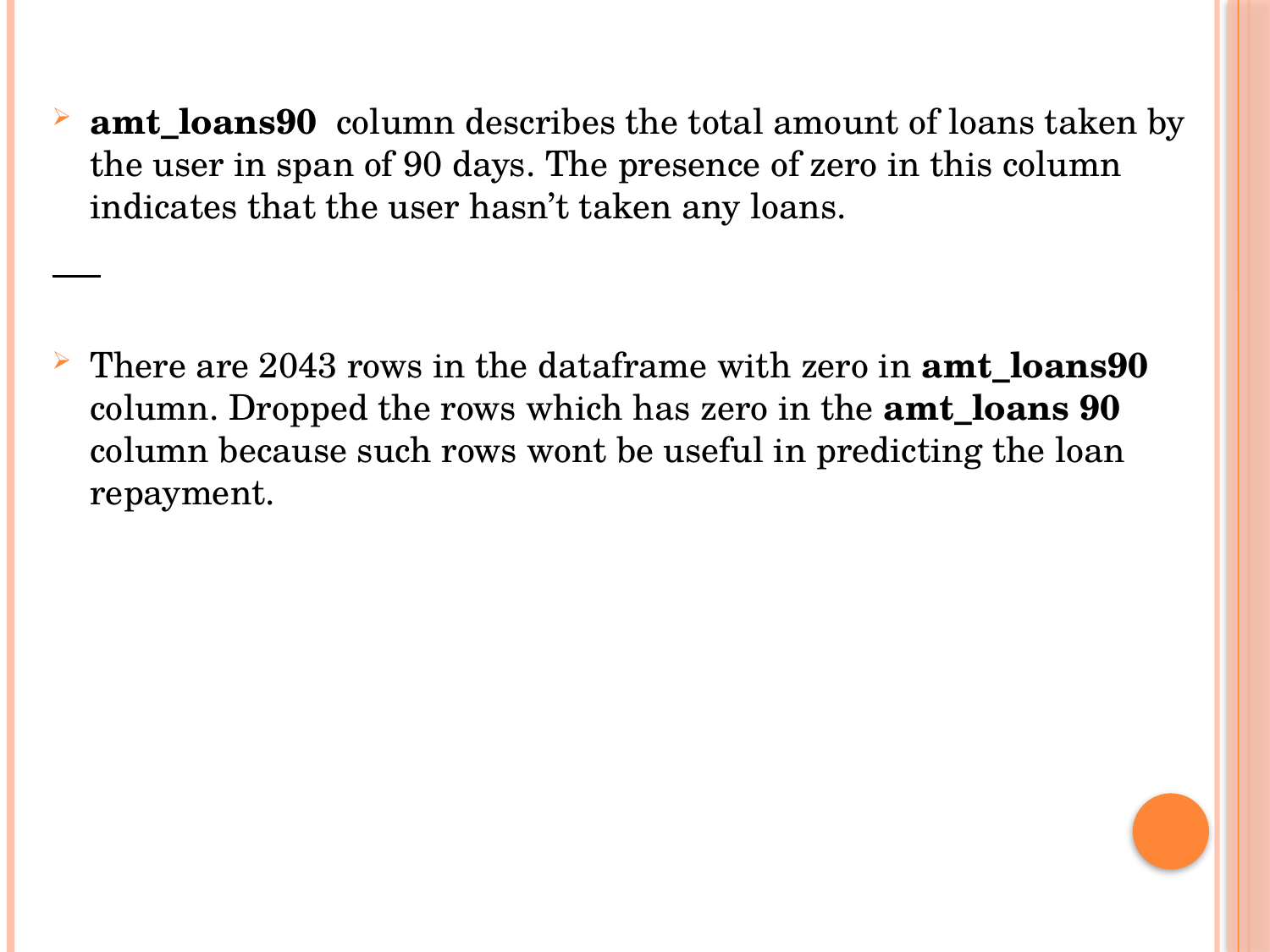

amt_loans90  column describes the total amount of loans taken by the user in span of 90 days. The presence of zero in this column indicates that the user hasn’t taken any loans.

There are 2043 rows in the dataframe with zero in amt_loans90 column. Dropped the rows which has zero in the amt_loans 90 column because such rows wont be useful in predicting the loan repayment.